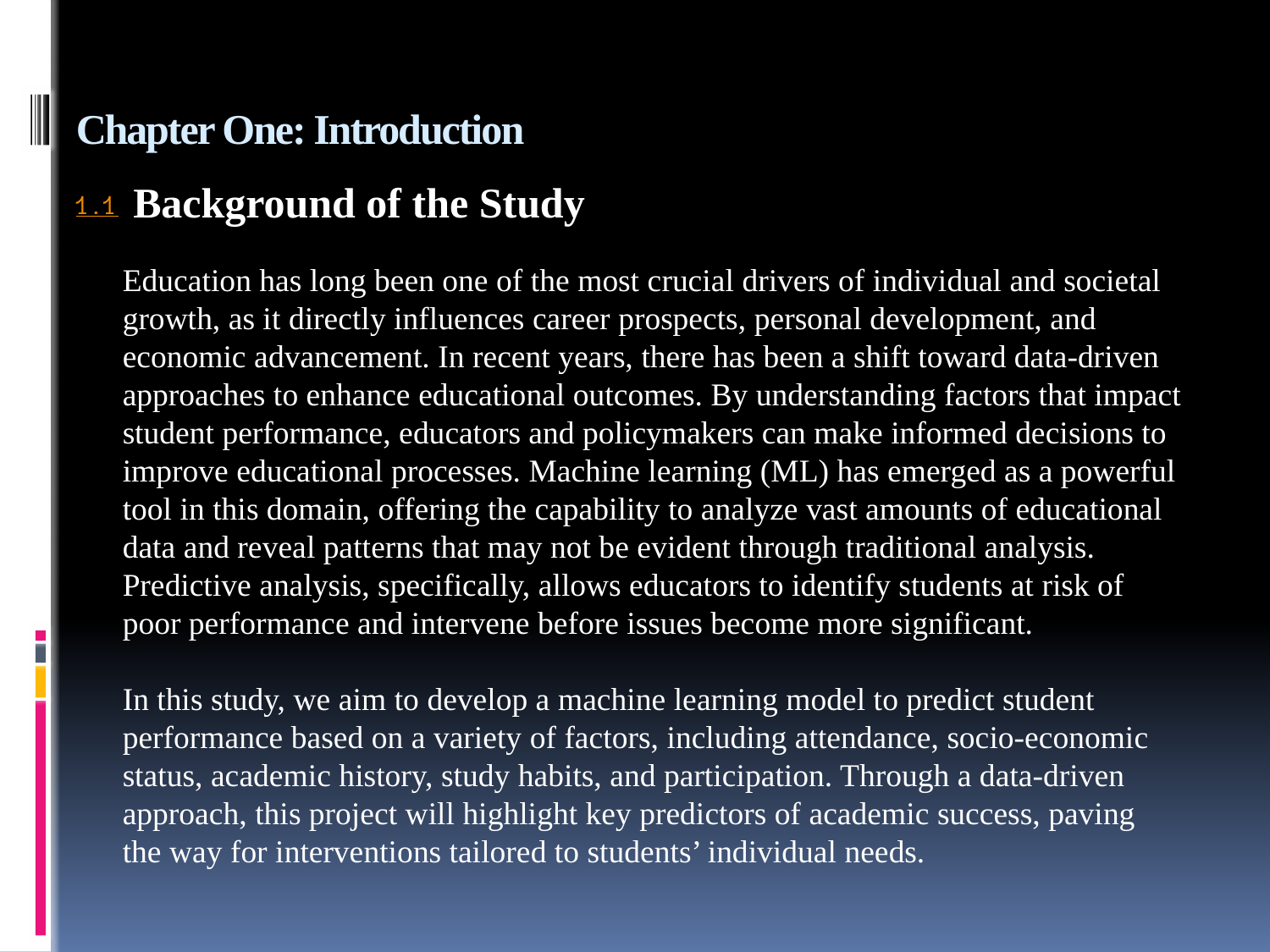

# Chapter One: Introduction 1.1
	 Background of the Study
Education has long been one of the most crucial drivers of individual and societal growth, as it directly influences career prospects, personal development, and economic advancement. In recent years, there has been a shift toward data-driven approaches to enhance educational outcomes. By understanding factors that impact student performance, educators and policymakers can make informed decisions to improve educational processes. Machine learning (ML) has emerged as a powerful tool in this domain, offering the capability to analyze vast amounts of educational data and reveal patterns that may not be evident through traditional analysis. Predictive analysis, specifically, allows educators to identify students at risk of poor performance and intervene before issues become more significant.
In this study, we aim to develop a machine learning model to predict student performance based on a variety of factors, including attendance, socio-economic status, academic history, study habits, and participation. Through a data-driven approach, this project will highlight key predictors of academic success, paving the way for interventions tailored to students’ individual needs.